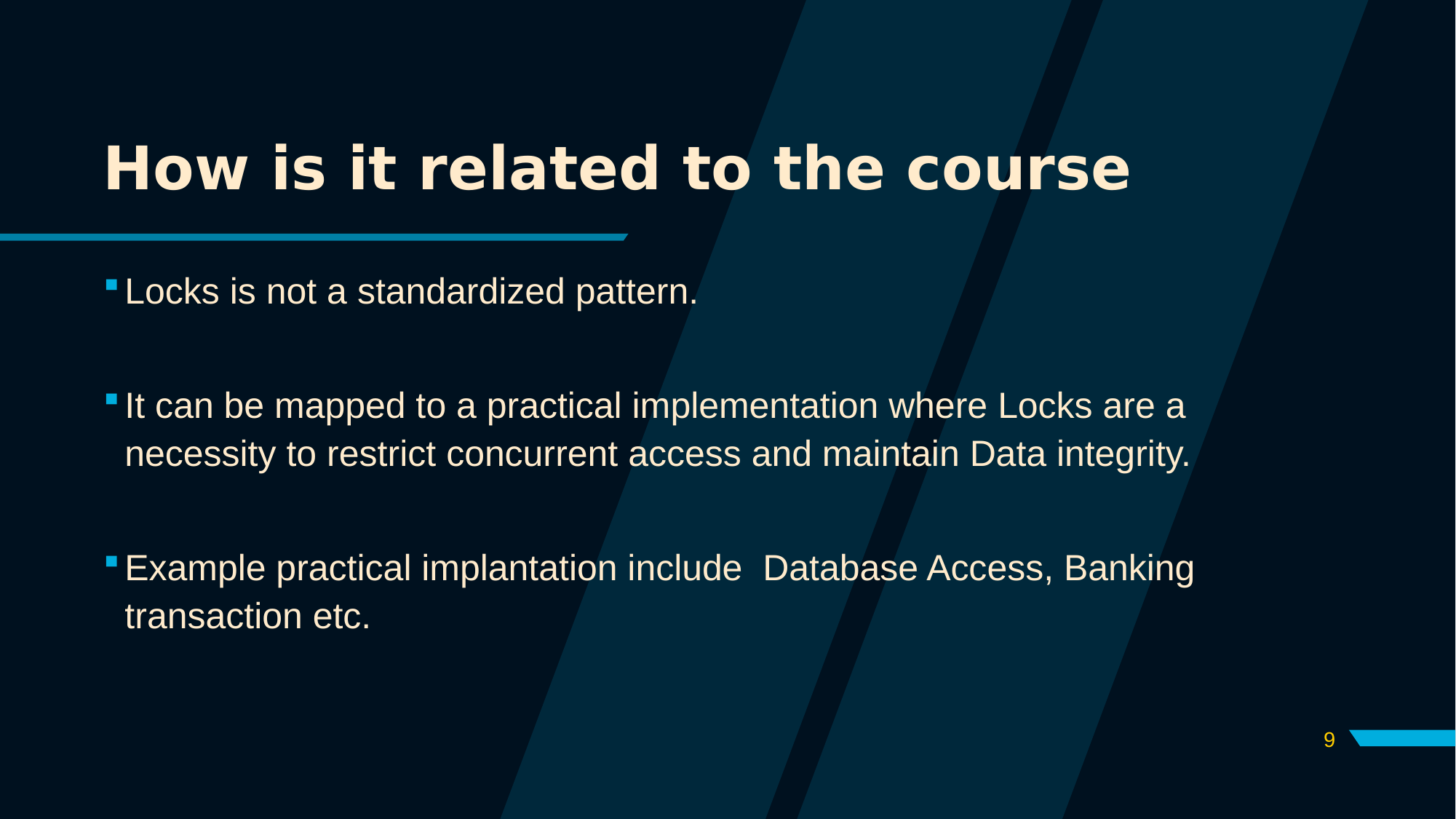

# How is it related to the course
Locks is not a standardized pattern.

It can be mapped to a practical implementation where Locks are a necessity to restrict concurrent access and maintain Data integrity.

Example practical implantation include  Database Access, Banking transaction etc.

9